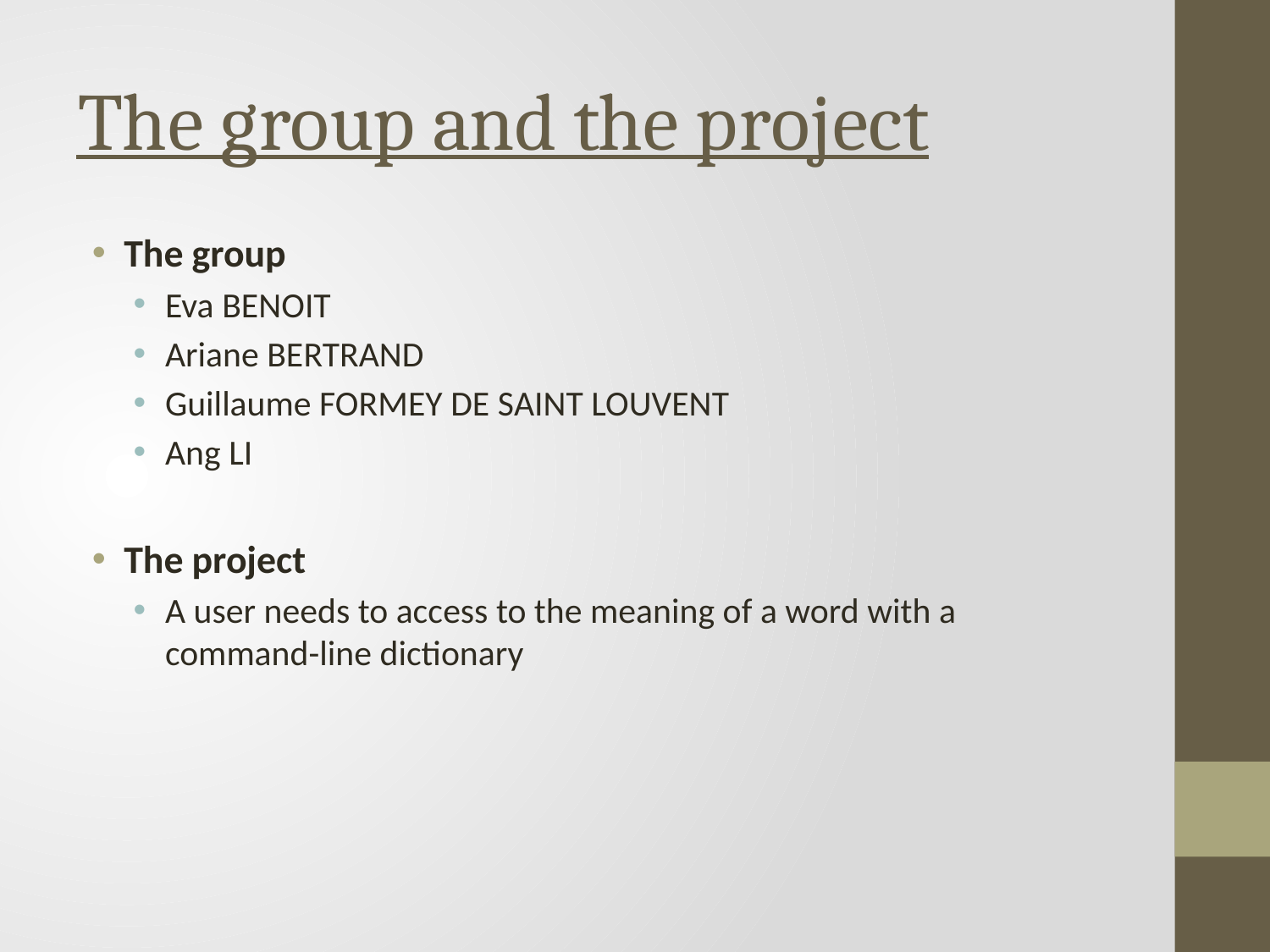

# The group and the project
The group
Eva BENOIT
Ariane BERTRAND
Guillaume FORMEY DE SAINT LOUVENT
Ang LI

The project
A user needs to access to the meaning of a word with a command-line dictionary